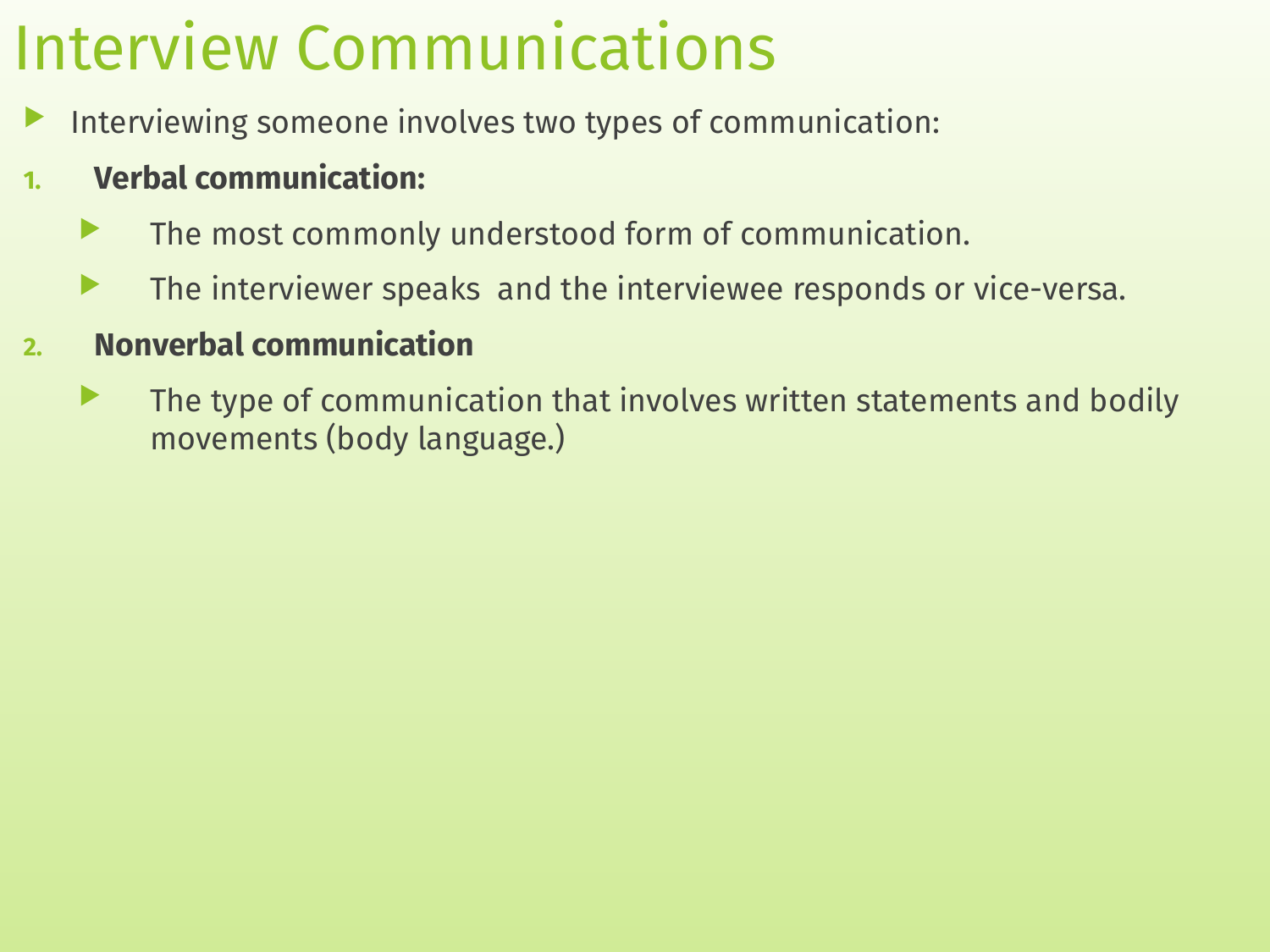

# Interview Communications
Interviewing someone involves two types of communication:
Verbal communication:
The most commonly understood form of communication.
The interviewer speaks  and the interviewee responds or vice-versa.
Nonverbal communication
The type of communication that involves written statements and bodily movements (body language.)

4